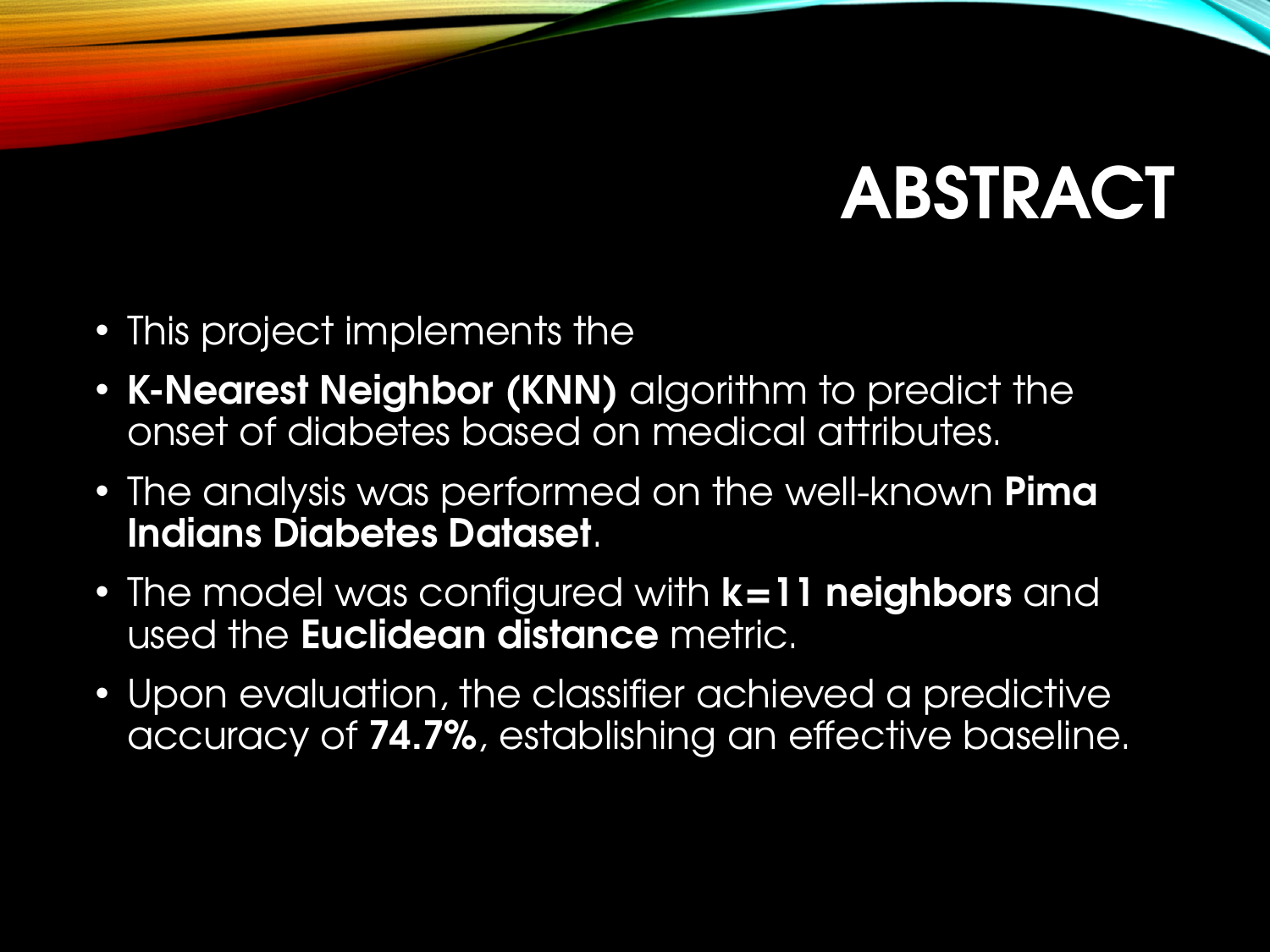

# Abstract
This project implements the
K-Nearest Neighbor (KNN) algorithm to predict the onset of diabetes based on medical attributes.
The analysis was performed on the well-known Pima Indians Diabetes Dataset.
The model was configured with k=11 neighbors and used the Euclidean distance metric.
Upon evaluation, the classifier achieved a predictive accuracy of 74.7%, establishing an effective baseline.